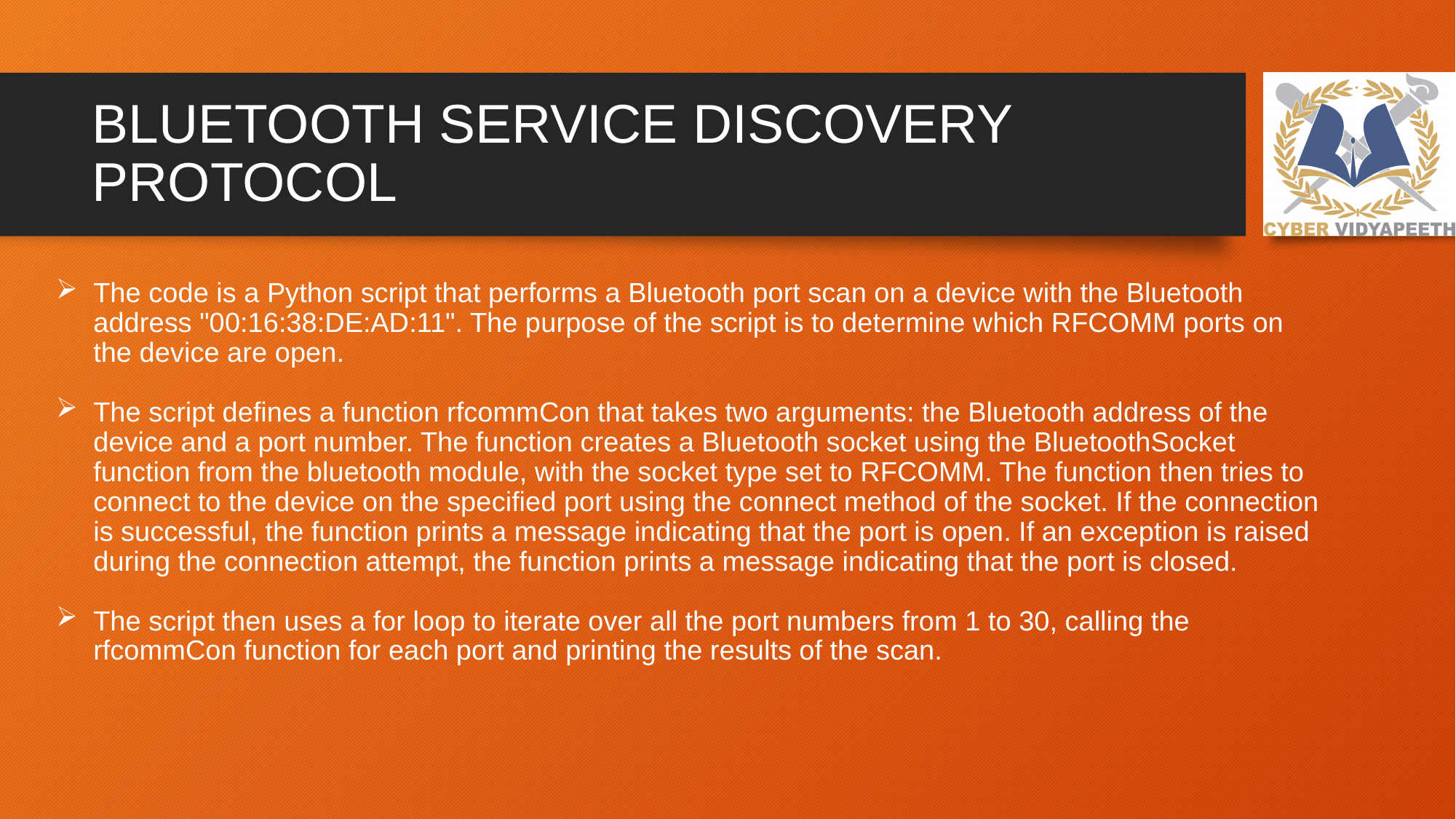

# BLUETOOTH SERVICE DISCOVERY PROTOCOL
The code is a Python script that performs a Bluetooth port scan on a device with the Bluetooth address "00:16:38:DE:AD:11". The purpose of the script is to determine which RFCOMM ports on the device are open.

The script defines a function rfcommCon that takes two arguments: the Bluetooth address of the device and a port number. The function creates a Bluetooth socket using the BluetoothSocket function from the bluetooth module, with the socket type set to RFCOMM. The function then tries to connect to the device on the specified port using the connect method of the socket. If the connection is successful, the function prints a message indicating that the port is open. If an exception is raised during the connection attempt, the function prints a message indicating that the port is closed.

The script then uses a for loop to iterate over all the port numbers from 1 to 30, calling the rfcommCon function for each port and printing the results of the scan.